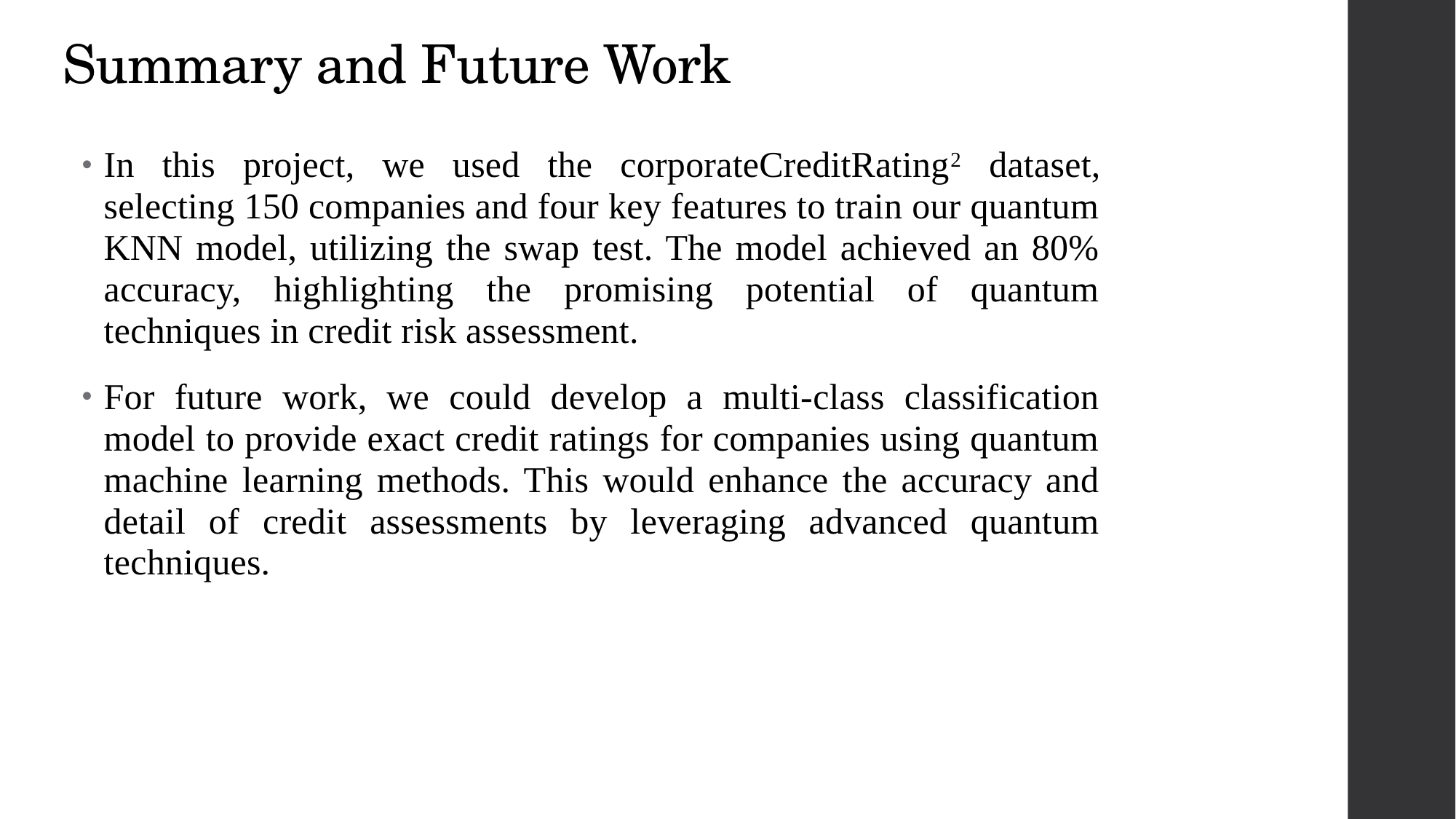

# Summary and Future Work
In this project, we used the corporateCreditRating2 dataset, selecting 150 companies and four key features to train our quantum KNN model, utilizing the swap test. The model achieved an 80% accuracy, highlighting the promising potential of quantum techniques in credit risk assessment.
For future work, we could develop a multi-class classification model to provide exact credit ratings for companies using quantum machine learning methods. This would enhance the accuracy and detail of credit assessments by leveraging advanced quantum techniques.